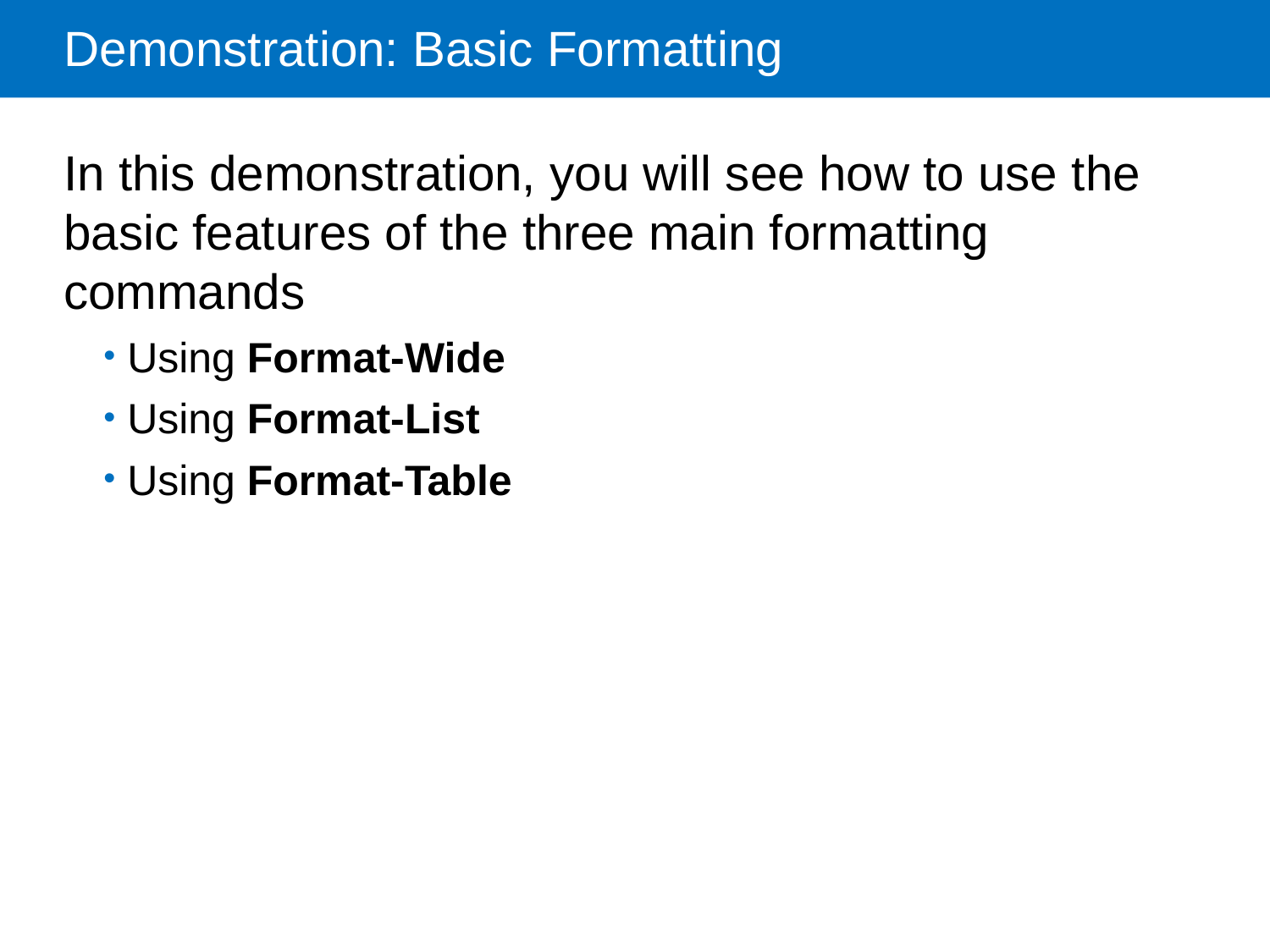

# Demonstration: Basic Formatting
In this demonstration, you will see how to use the basic features of the three main formatting commands
Using Format-Wide
Using Format-List
Using Format-Table